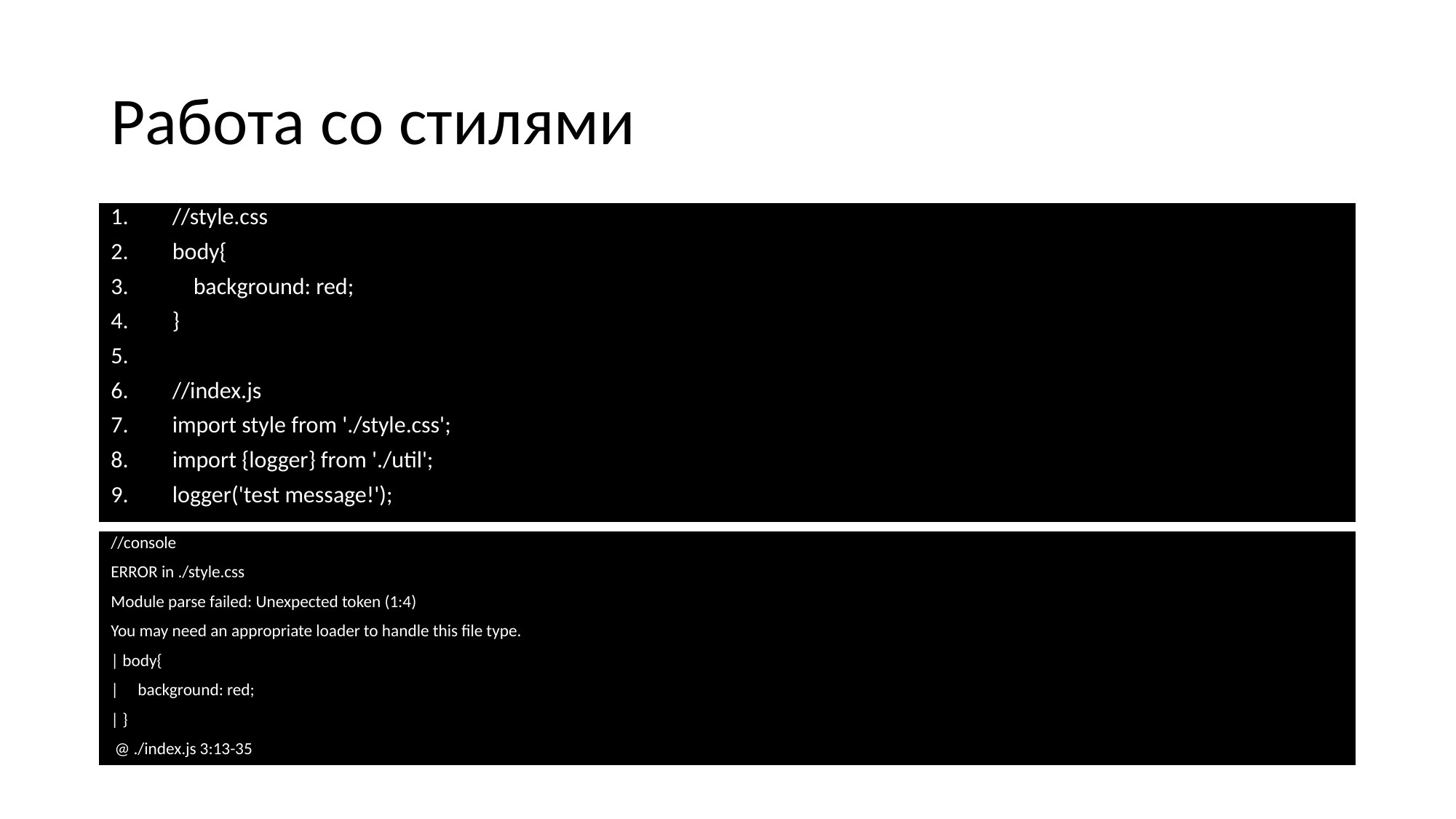

# Работа со стилями
//style.css
body{
    background: red;
}

//index.js
import style from './style.css';
import {logger} from './util';
logger('test message!');
//console
ERROR in ./style.css
Module parse failed: Unexpected token (1:4)
You may need an appropriate loader to handle this file type.
| body{
|     background: red;
| }
 @ ./index.js 3:13-35